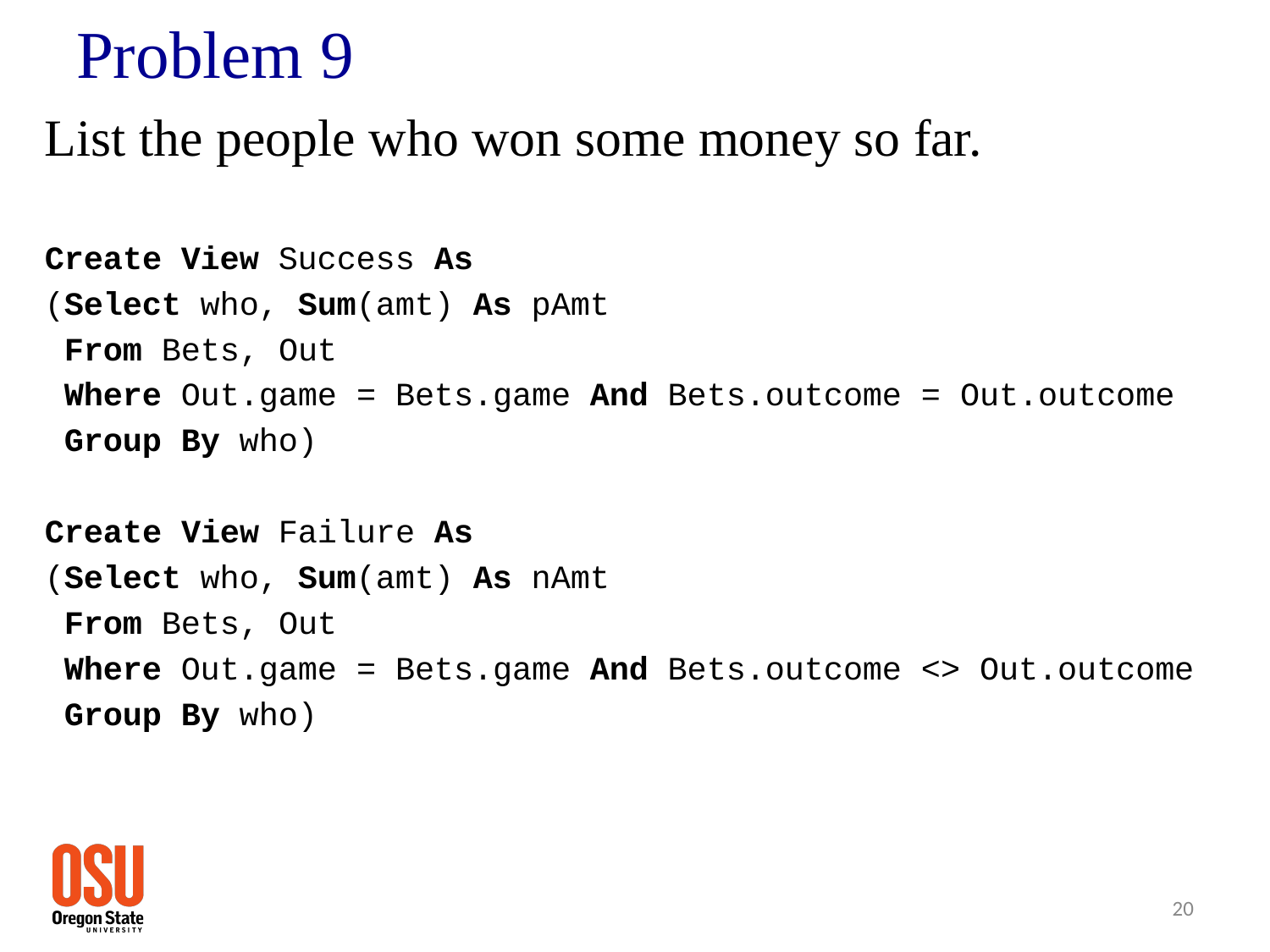

# Problem 9
List the people who won some money so far.

Create View Success As
(Select who, Sum(amt) As pAmt
 From Bets, Out
 Where Out.game = Bets.game And Bets.outcome = Out.outcome
 Group By who)

Create View Failure As
(Select who, Sum(amt) As nAmt
 From Bets, Out
 Where Out.game = Bets.game And Bets.outcome <> Out.outcome
 Group By who)

20